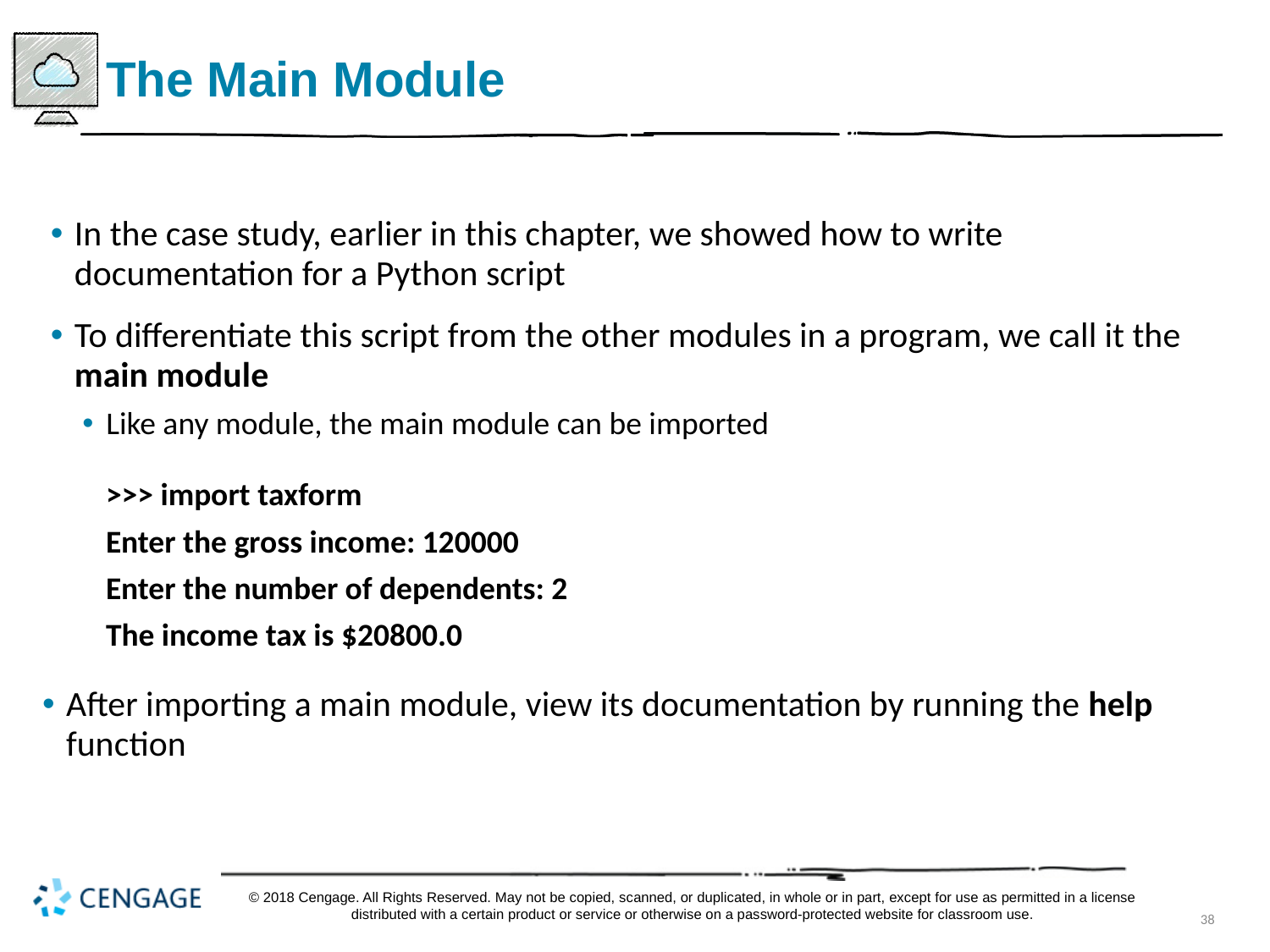

# The Main Module
In the case study, earlier in this chapter, we showed how to write documentation for a Python script
To differentiate this script from the other modules in a program, we call it the main module
Like any module, the main module can be imported
>>> import taxform
Enter the gross income: 120000
Enter the number of dependents: 2
The income tax is $20800.0
After importing a main module, view its documentation by running the help function
© 2018 Cengage. All Rights Reserved. May not be copied, scanned, or duplicated, in whole or in part, except for use as permitted in a license distributed with a certain product or service or otherwise on a password-protected website for classroom use.